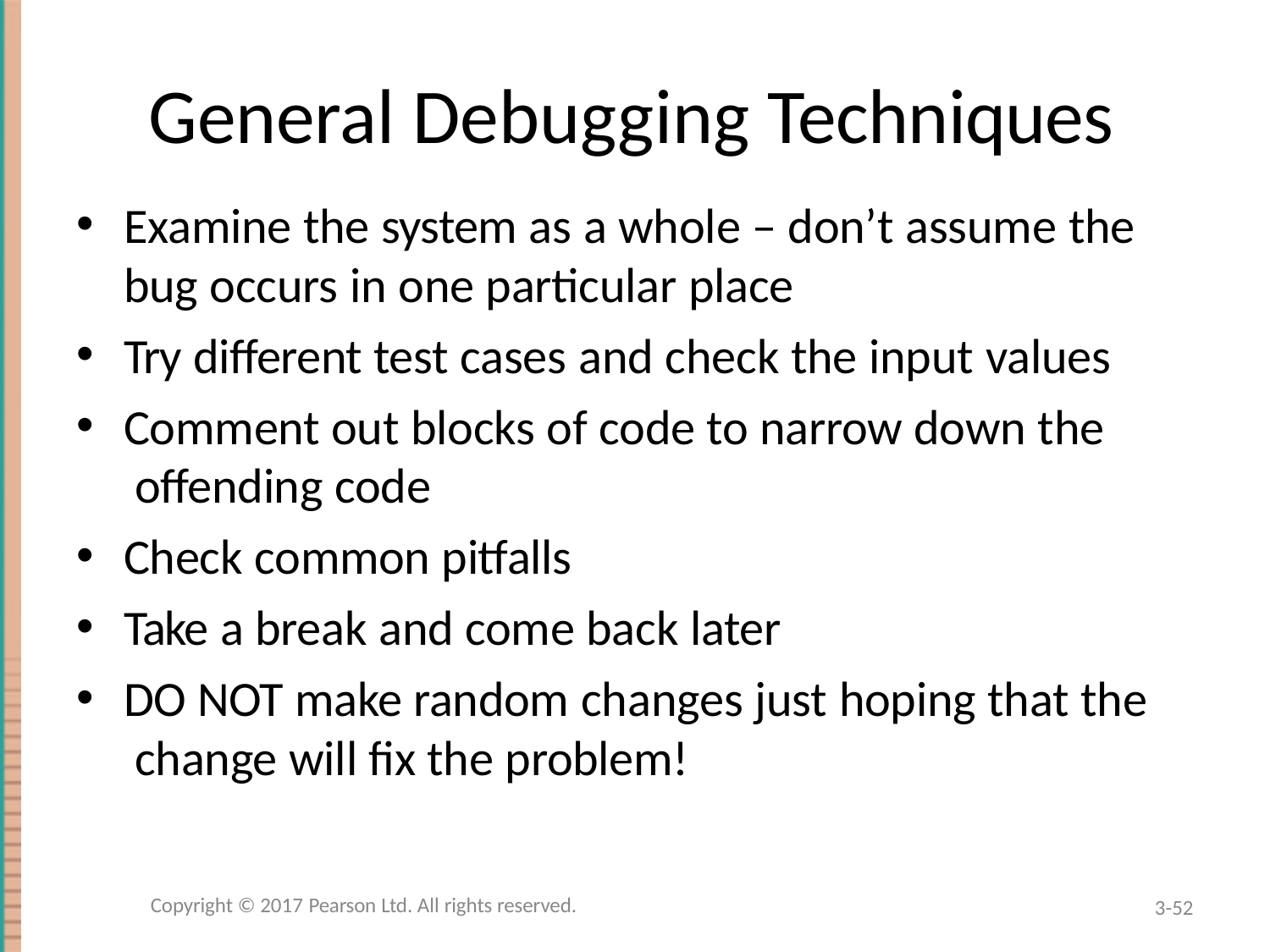

# General Debugging Techniques
Examine the system as a whole – don’t assume the
bug occurs in one particular place
Try different test cases and check the input values
Comment out blocks of code to narrow down the  offending code
Check common pitfalls
Take a break and come back later
DO NOT make random changes just hoping that the  change will fix the problem!
Copyright © 2017 Pearson Ltd. All rights reserved.
3-52